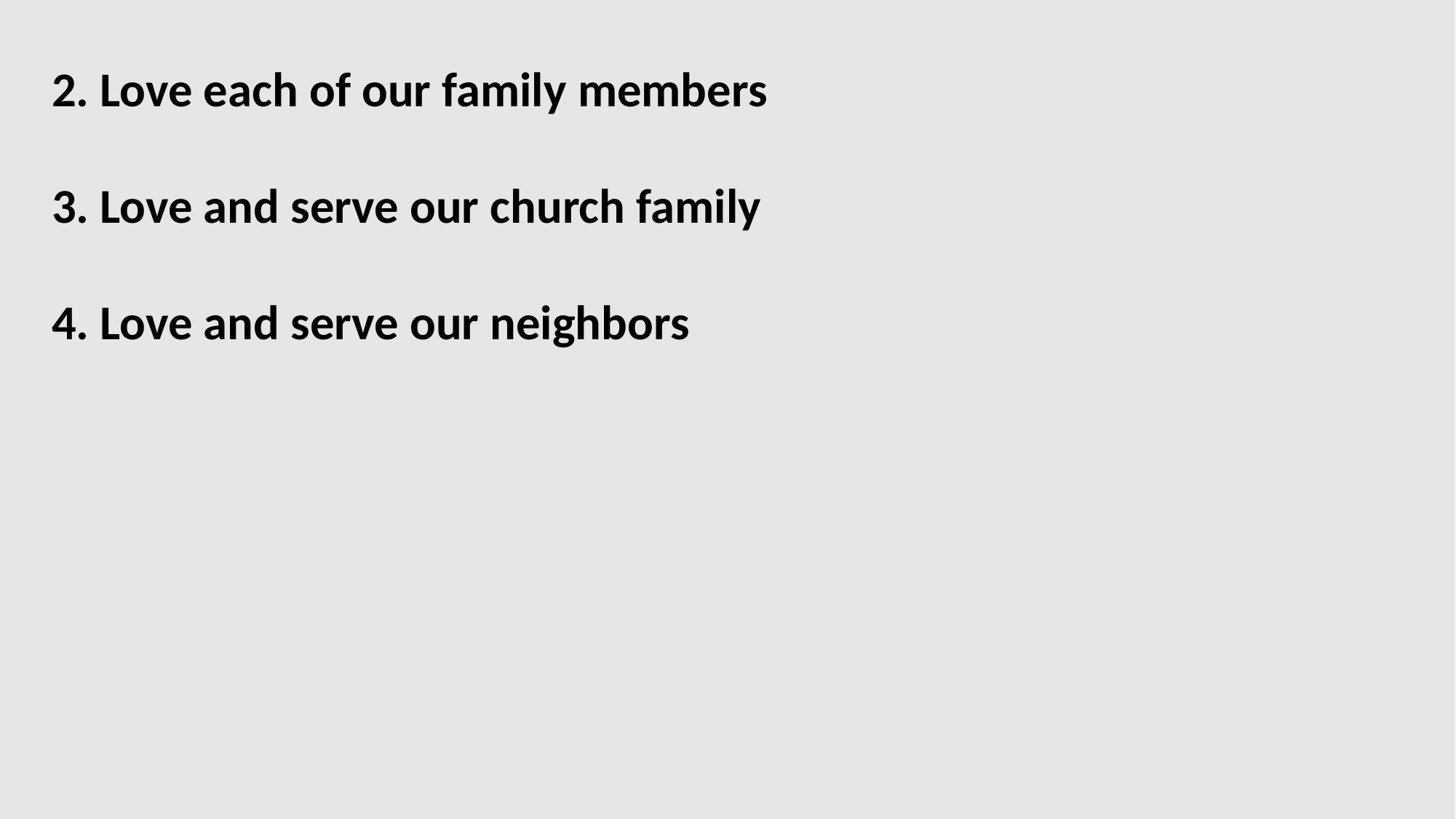

2. Love each of our family members

3. Love and serve our church family

4. Love and serve our neighbors